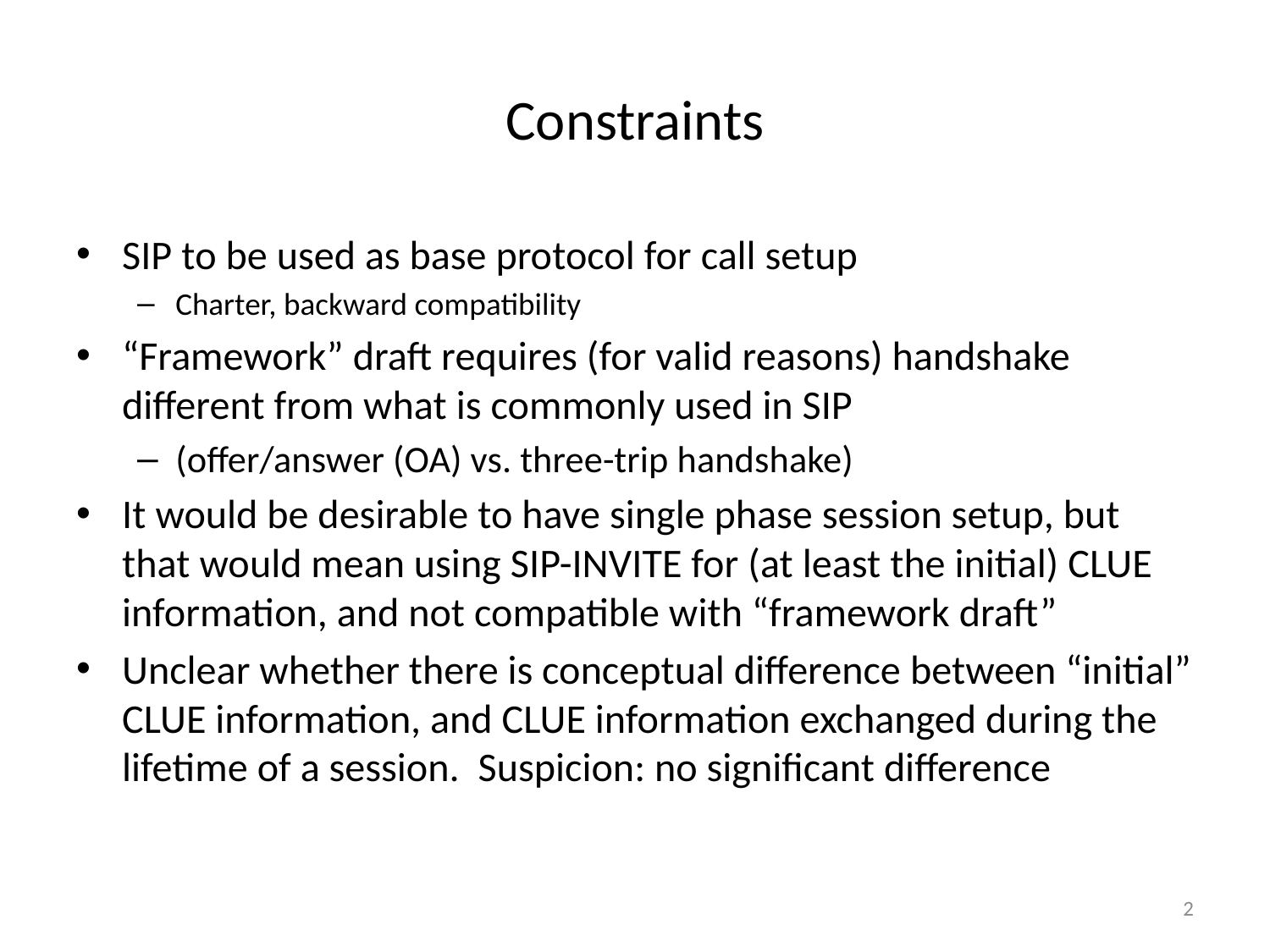

# Constraints
SIP to be used as base protocol for call setup
Charter, backward compatibility
“Framework” draft requires (for valid reasons) handshake different from what is commonly used in SIP
(offer/answer (OA) vs. three-trip handshake)
It would be desirable to have single phase session setup, but that would mean using SIP-INVITE for (at least the initial) CLUE information, and not compatible with “framework draft”
Unclear whether there is conceptual difference between “initial” CLUE information, and CLUE information exchanged during the lifetime of a session.  Suspicion: no significant difference

2